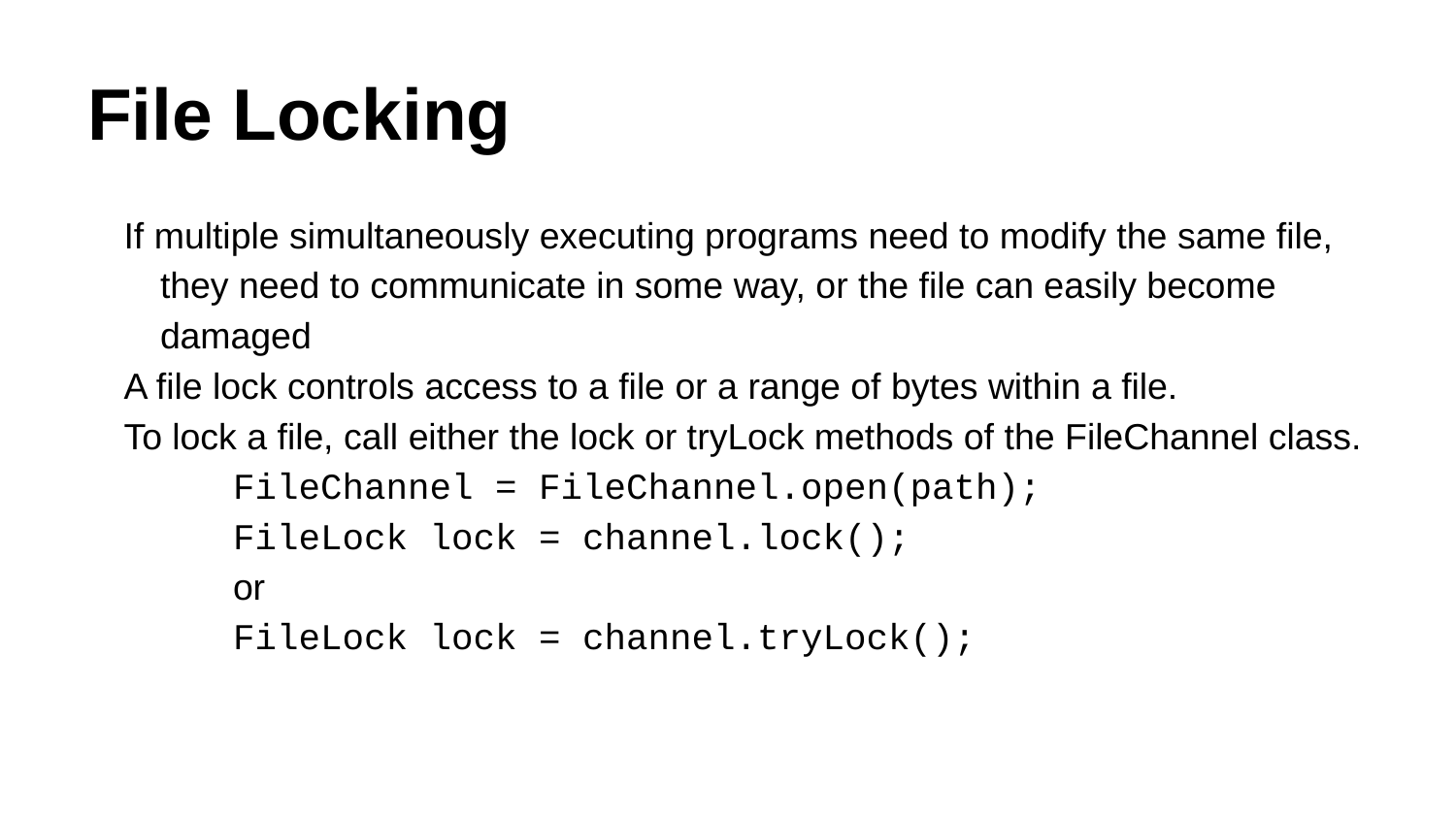

# File Locking
If multiple simultaneously executing programs need to modify the same file, they need to communicate in some way, or the file can easily become damaged
A file lock controls access to a file or a range of bytes within a file.
To lock a file, call either the lock or tryLock methods of the FileChannel class.
FileChannel = FileChannel.open(path);
FileLock lock = channel.lock();
or
FileLock lock = channel.tryLock();